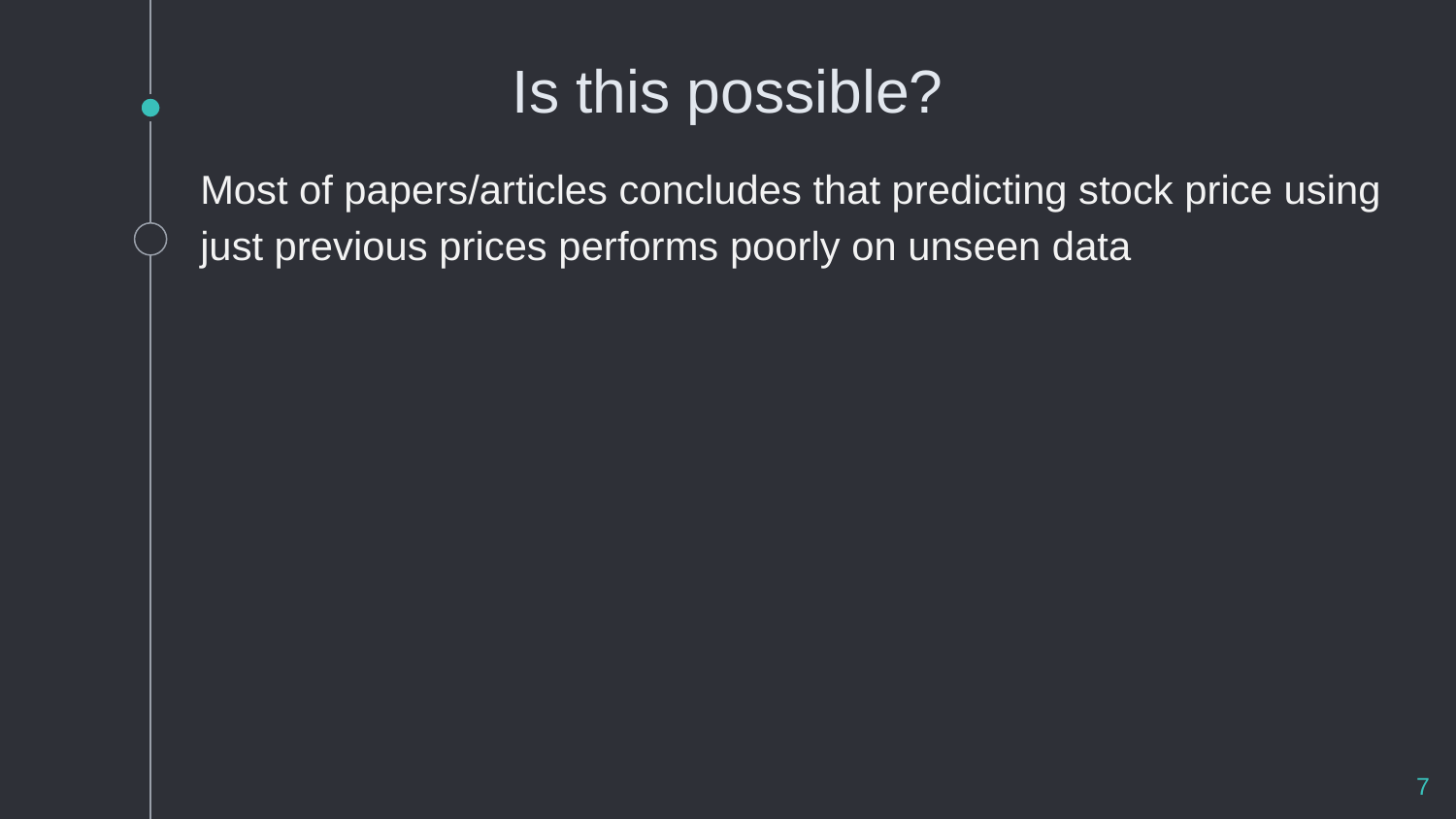

# Is this possible?
Most of papers/articles concludes that predicting stock price using just previous prices performs poorly on unseen data
7